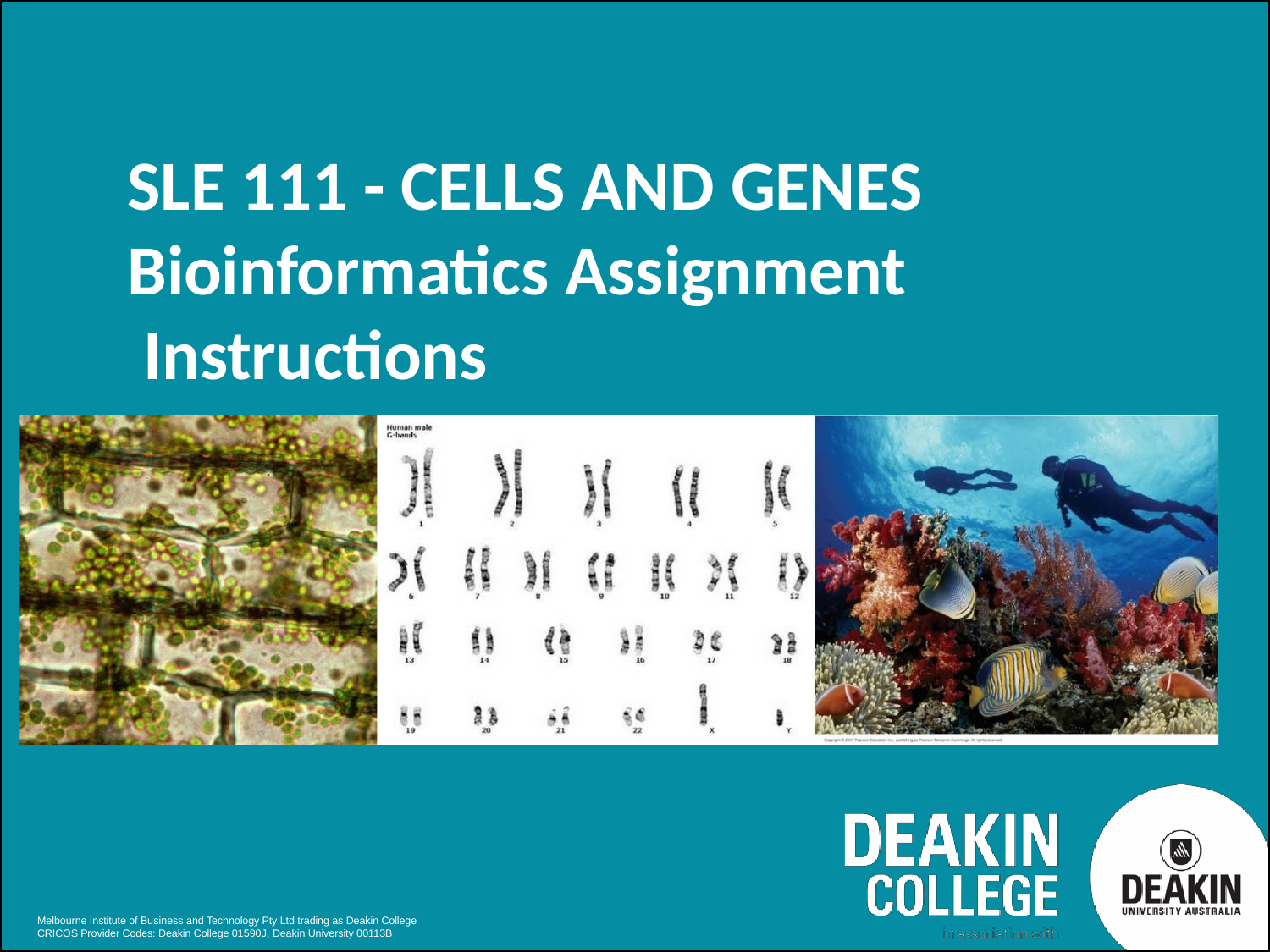

# SLE 111 - CELLS AND GENES
Bioinformatics Assignment  Instructions

Melbourne Institute of Business and Technology Pty Ltd trading as Deakin College  CRICOS Provider Codes: Deakin College 01590J, Deakin University 00113B